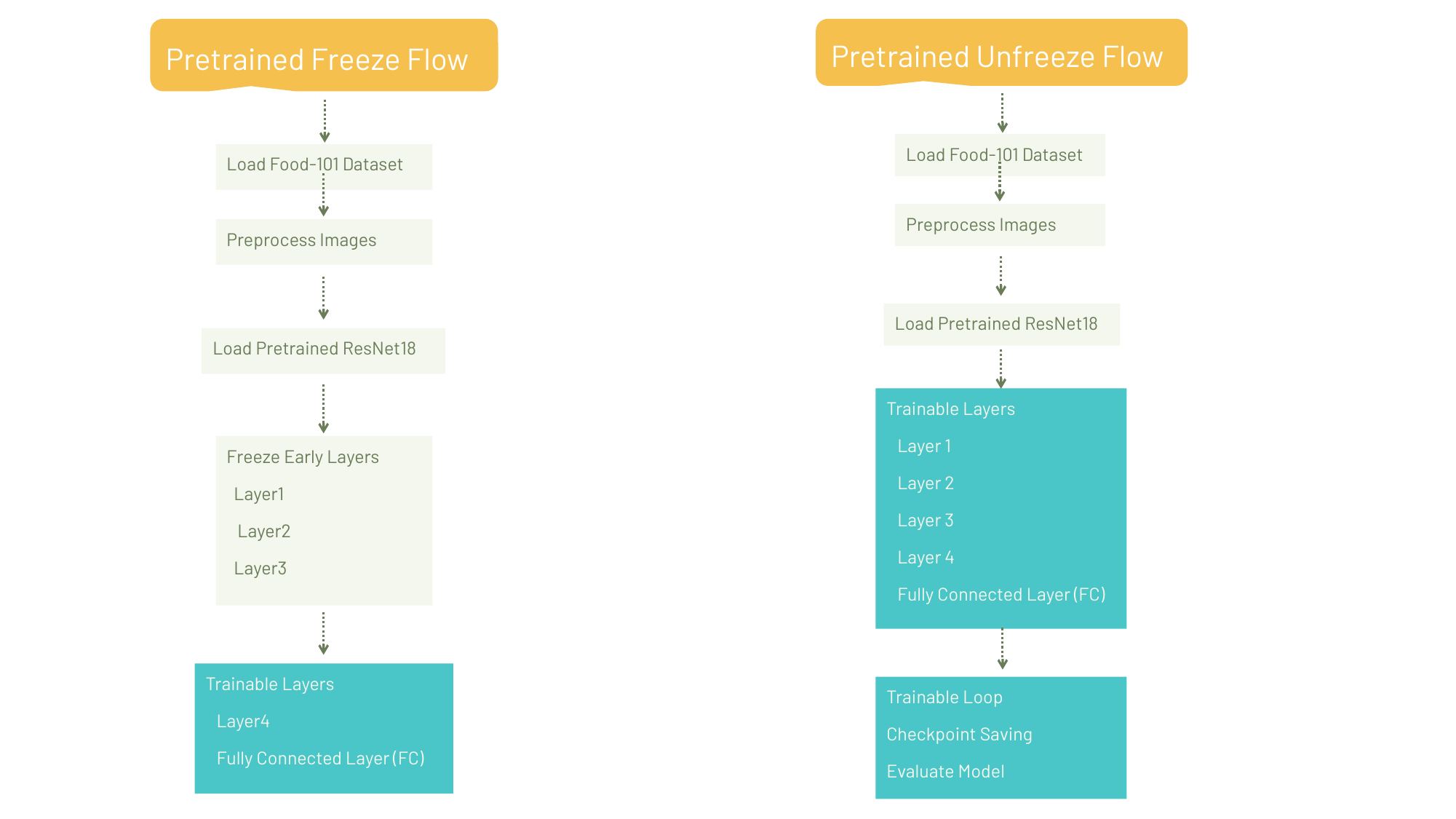

Pretrained Freeze Flow
Load Food-101 Dataset
Preprocess Images
Load Pretrained ResNet18
Freeze Early Layers
  Layer1
   Layer2
  Layer3
Trainable Layers
   Layer4
   Fully Connected Layer (FC)
Pretrained Unfreeze Flow
Load Food-101 Dataset
Preprocess Images
Load Pretrained ResNet18
Trainable Layers
   Layer 1
   Layer 2
   Layer 3
   Layer 4
   Fully Connected Layer (FC)
Trainable Loop
Checkpoint Saving
Evaluate Model